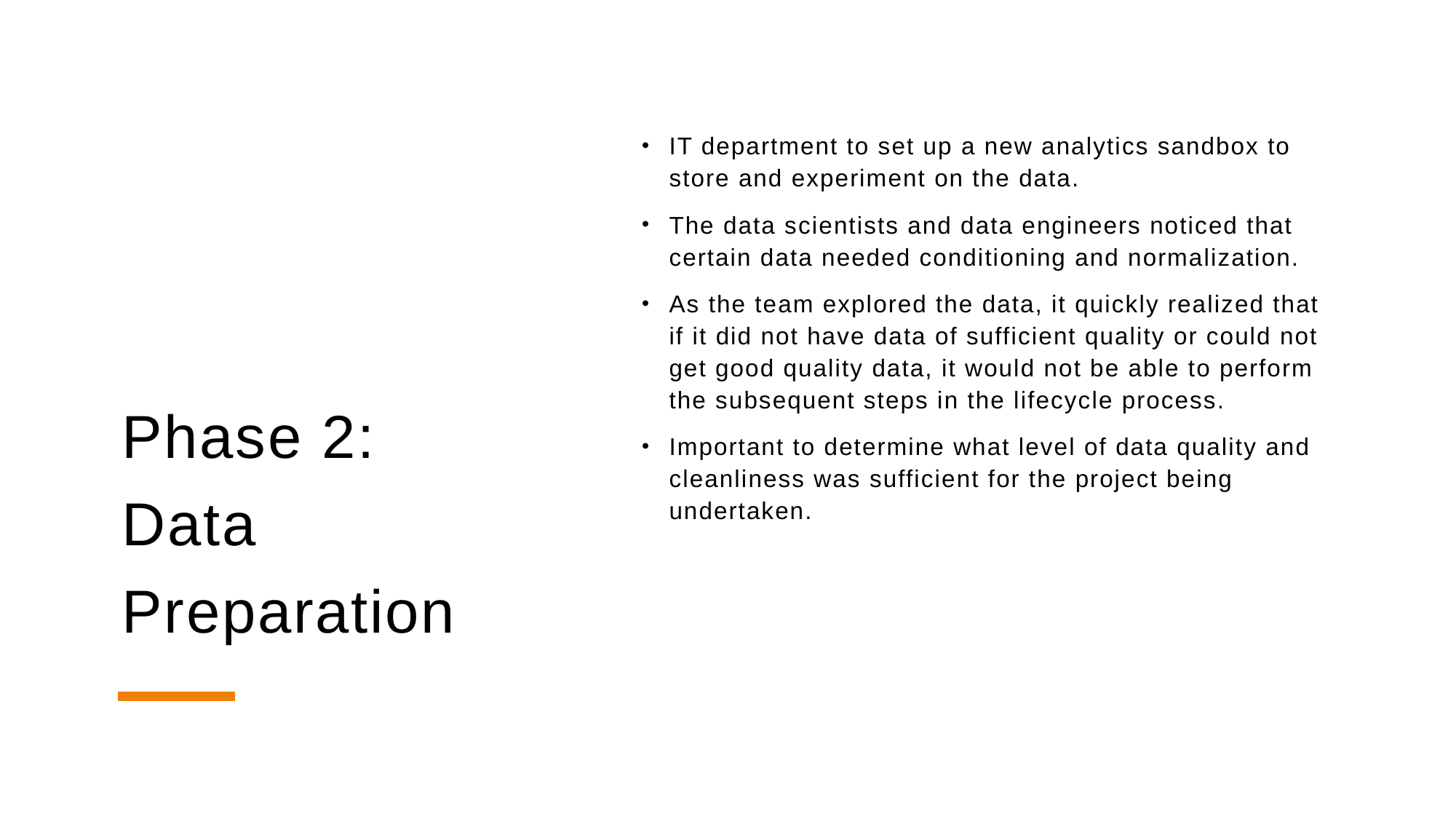

# Phase 2: Data Preparation
IT department to set up a new analytics sandbox to store and experiment on the data.
The data scientists and data engineers noticed that certain data needed conditioning and normalization.
As the team explored the data, it quickly realized that if it did not have data of sufficient quality or could not get good quality data, it would not be able to perform the subsequent steps in the lifecycle process.
Important to determine what level of data quality and cleanliness was sufficient for the project being undertaken.